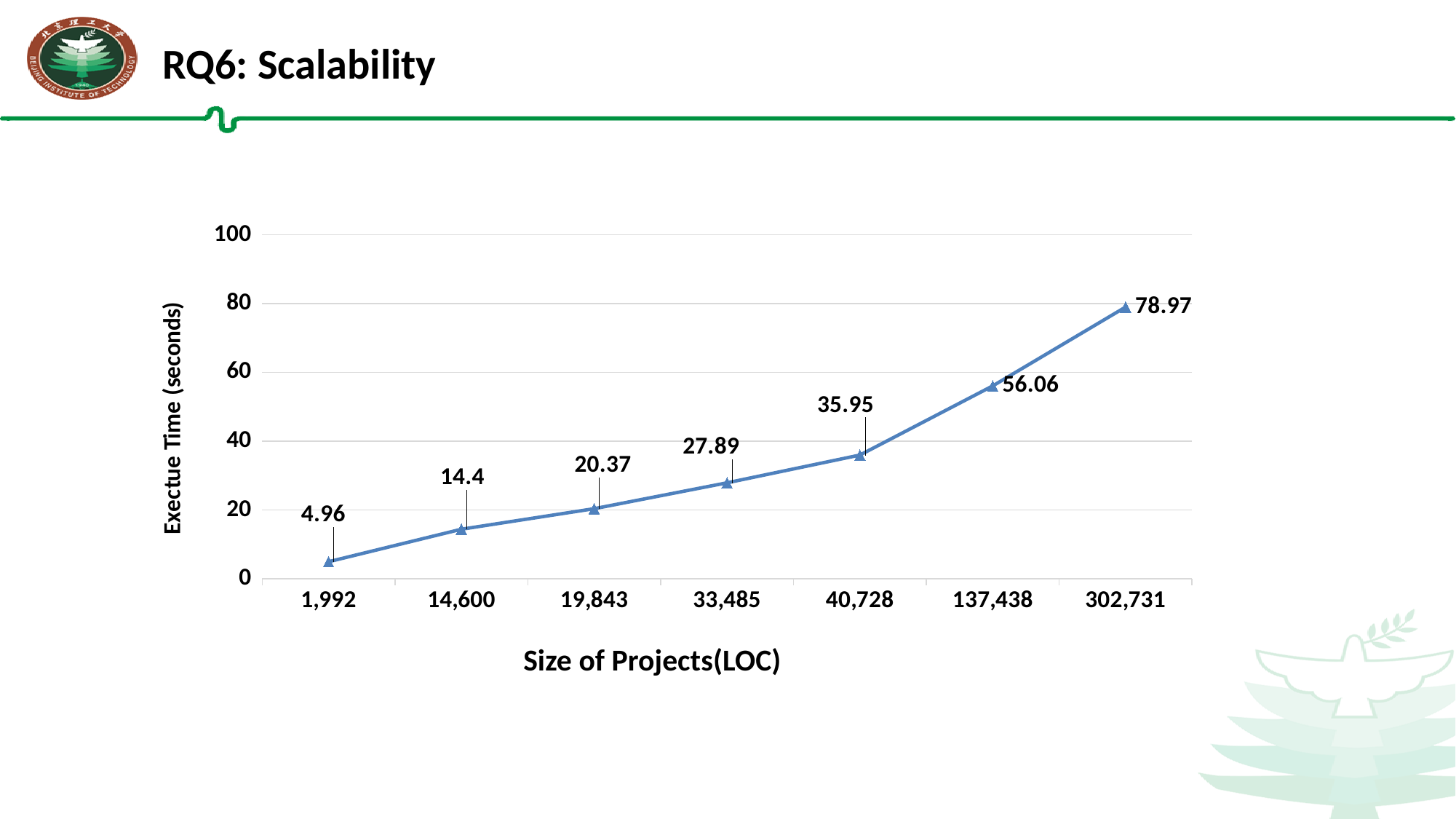

RQ6: Scalability

### Chart

| Category | Exectue Time(seconds) |
|---|---|
| 1,992 | 4.96 |
| 14,600 | 14.4 |
| 19,843 | 20.37 |
| 33,485 | 27.89 |
| 40,728 | 35.95 |
| 137,438 | 56.06 |
| 302,731 | 78.97 |
Size of Projects(LOC)